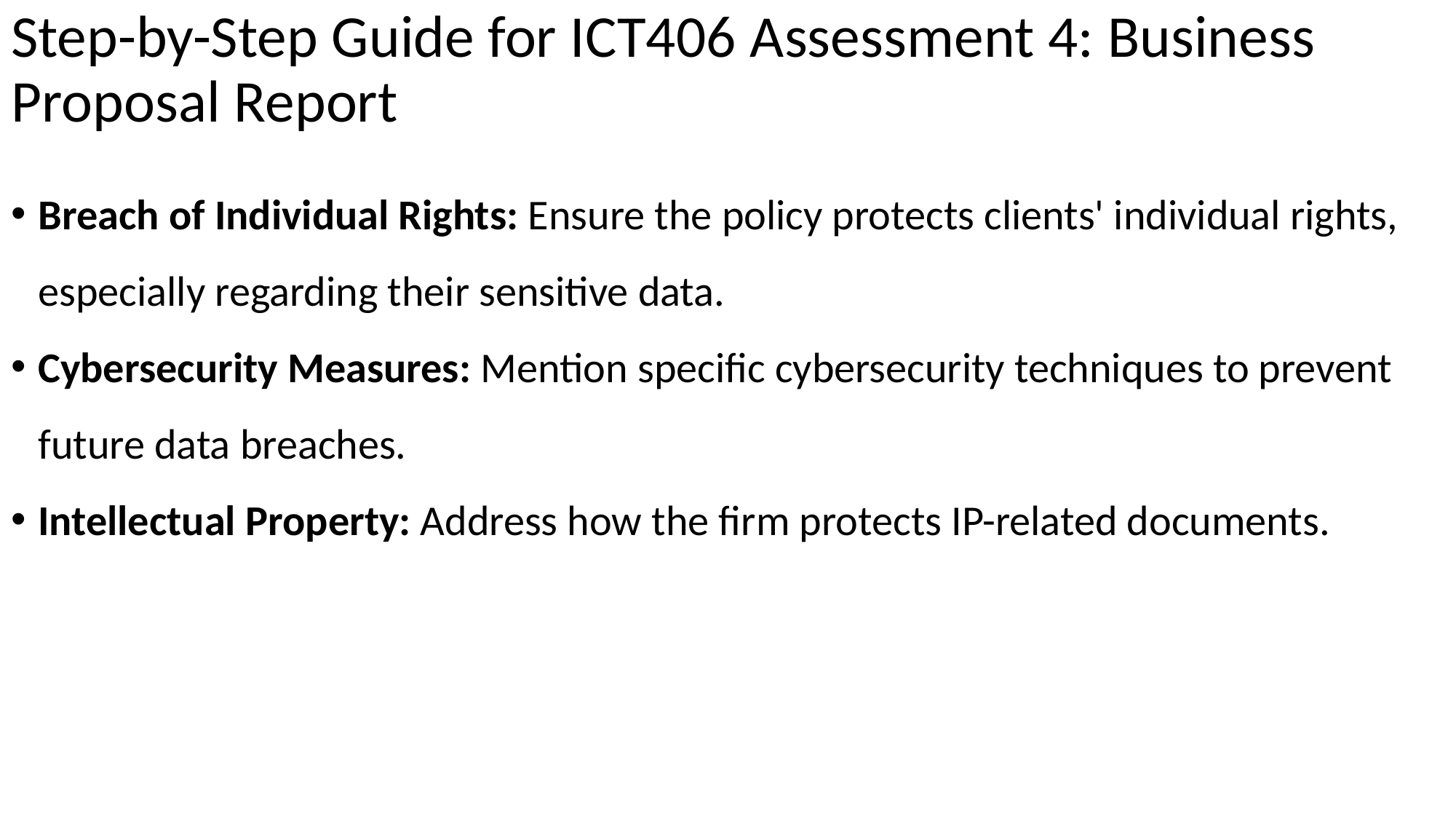

# Step-by-Step Guide for ICT406 Assessment 4: Business Proposal Report
Breach of Individual Rights: Ensure the policy protects clients' individual rights, especially regarding their sensitive data.
Cybersecurity Measures: Mention specific cybersecurity techniques to prevent future data breaches.
Intellectual Property: Address how the firm protects IP-related documents.